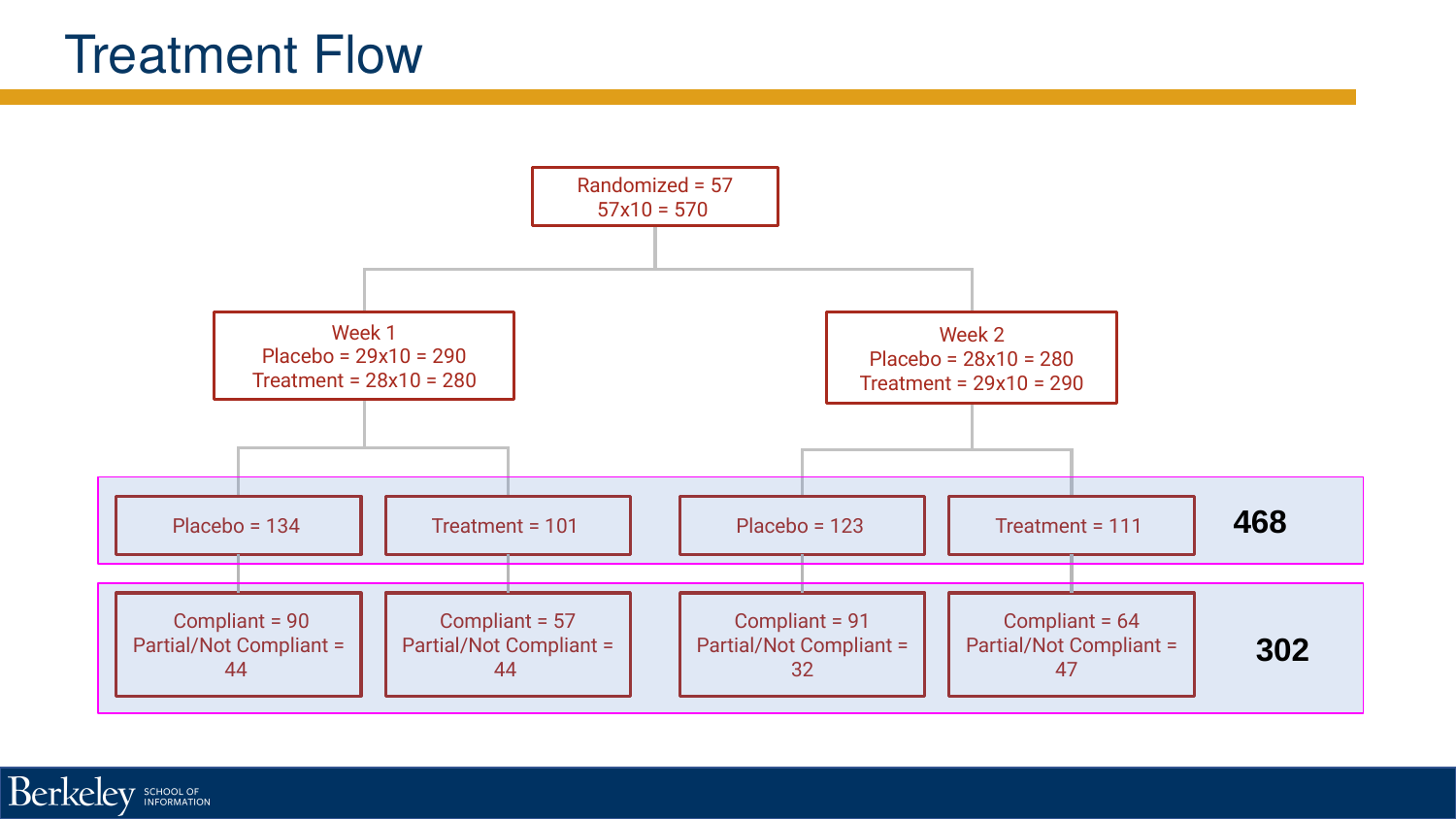

# Treatment Flow
Randomized = 57
57x10 = 570
Week 2
Placebo = 28x10 = 280
Treatment = 29x10 = 290
Week 1
Placebo = 29x10 = 290
Treatment = 28x10 = 280
                                                                                                                      468
Placebo = 134
Treatment = 101
Placebo = 123
Treatment = 111
                                                                                                                           302
 Compliant = 90
Partial/Not Compliant = 44
Compliant = 57
Partial/Not Compliant = 44
Compliant = 91
Partial/Not Compliant = 32
Compliant = 64
Partial/Not Compliant = 47